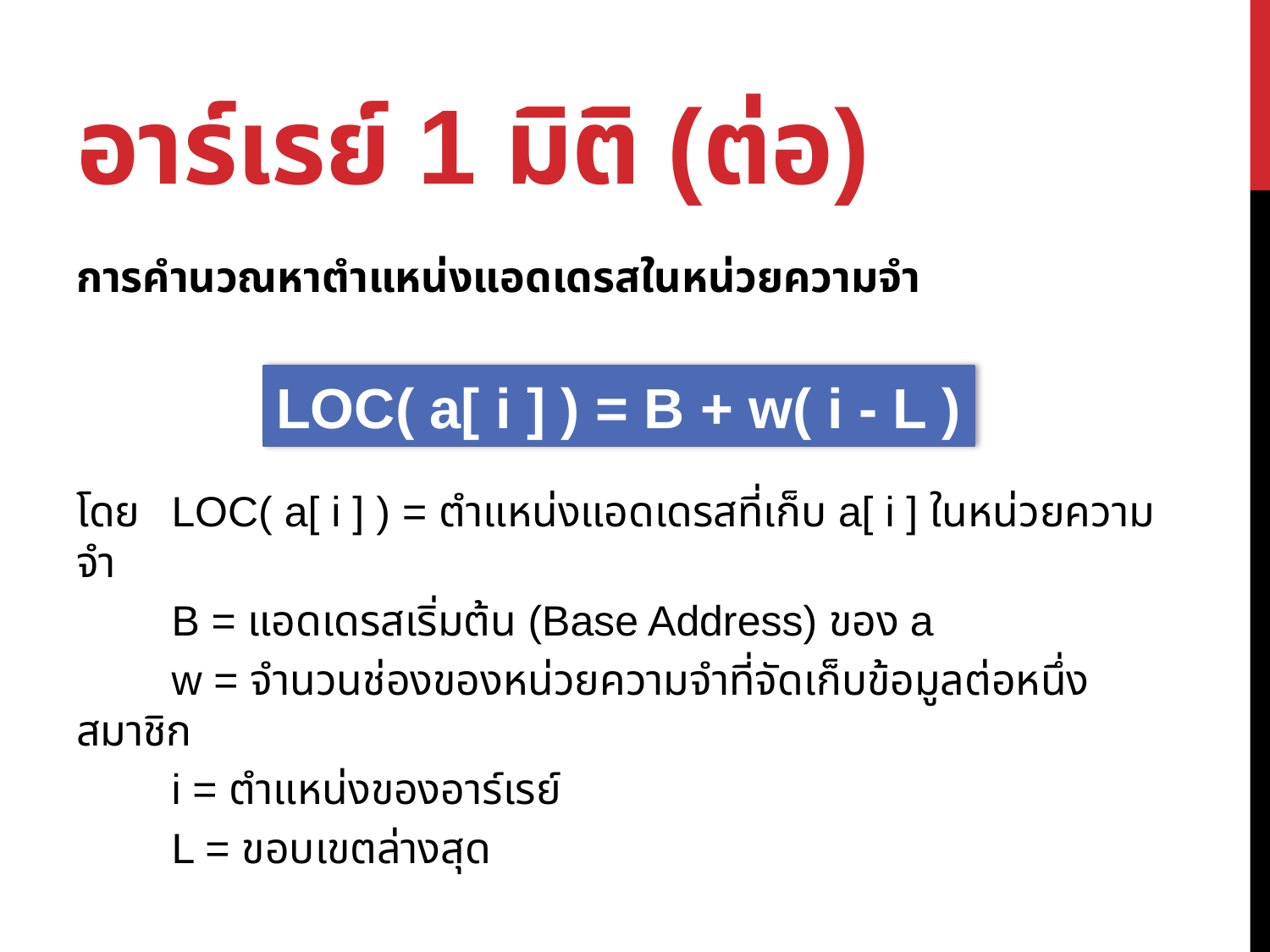

# อาร์เรย์ 1 มิติ (ต่อ)
การคำนวณหาตำแหน่งแอดเดรสในหน่วยความจำ

โดย 	LOC( a[ i ] ) = ตำแหน่งแอดเดรสที่เก็บ a[ i ] ในหน่วยความจำ
	B = แอดเดรสเริ่มต้น (Base Address) ของ a
	w = จำนวนช่องของหน่วยความจำที่จัดเก็บข้อมูลต่อหนึ่งสมาชิก
	i = ตำแหน่งของอาร์เรย์
	L = ขอบเขตล่างสุด

LOC( a[ i ] ) = B + w( i - L )